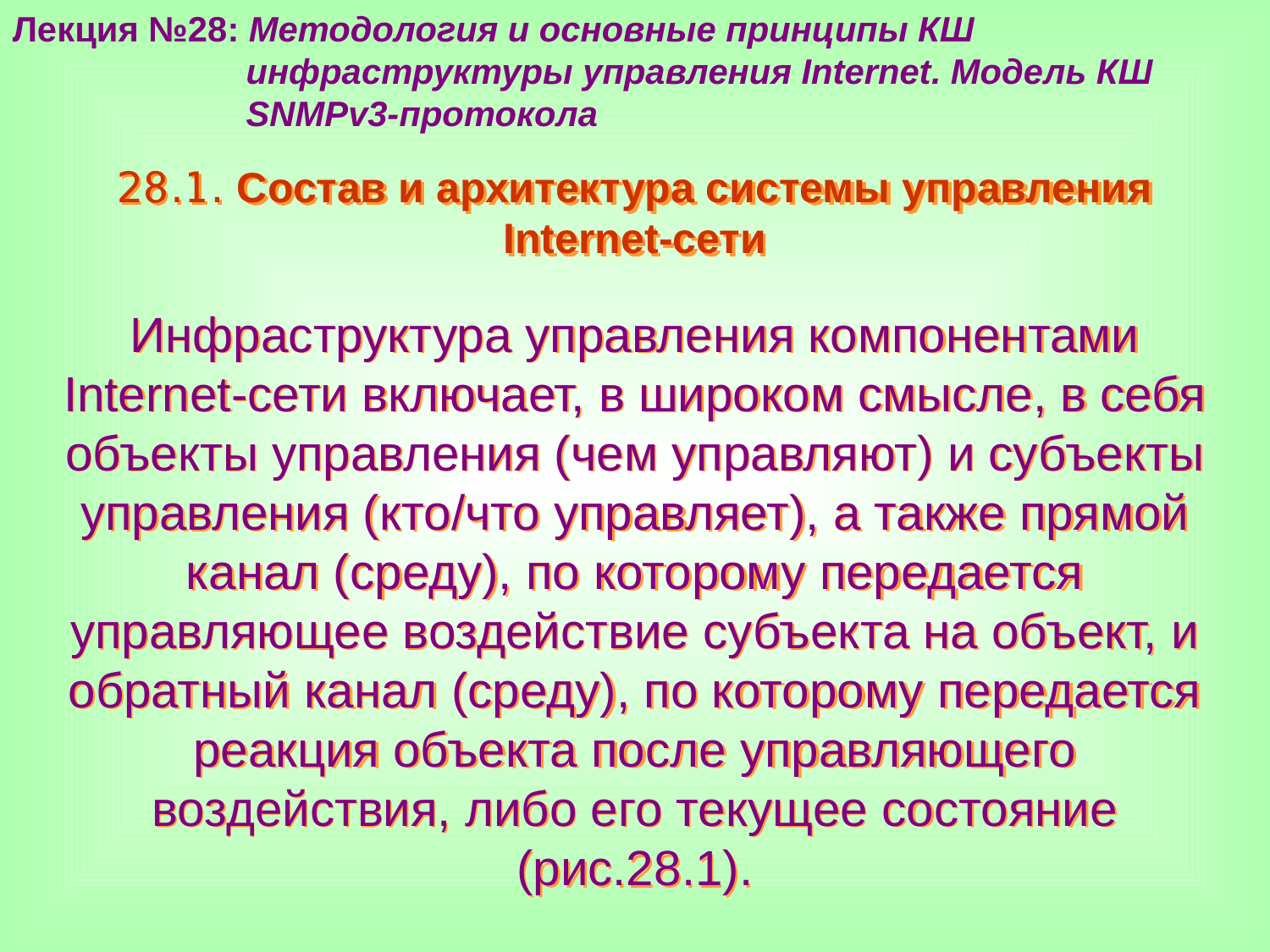

Лекция №28: Методология и основные принципы КШ
                        инфраструктуры управления Internet. Модель КШ
                        SNMPv3-протокола
28.1. Состав и архитектура системы управления
Internet-сети
Инфраструктура управления компонентами Internet-сети включает, в широком смысле, в себя объекты управления (чем управляют) и субъекты управления (кто/что управляет), а также прямой канал (среду), по которому передается управляющее воздействие субъекта на объект, и обратный канал (среду), по которому передается реакция объекта после управляющего воздействия, либо его текущее состояние (рис.28.1).